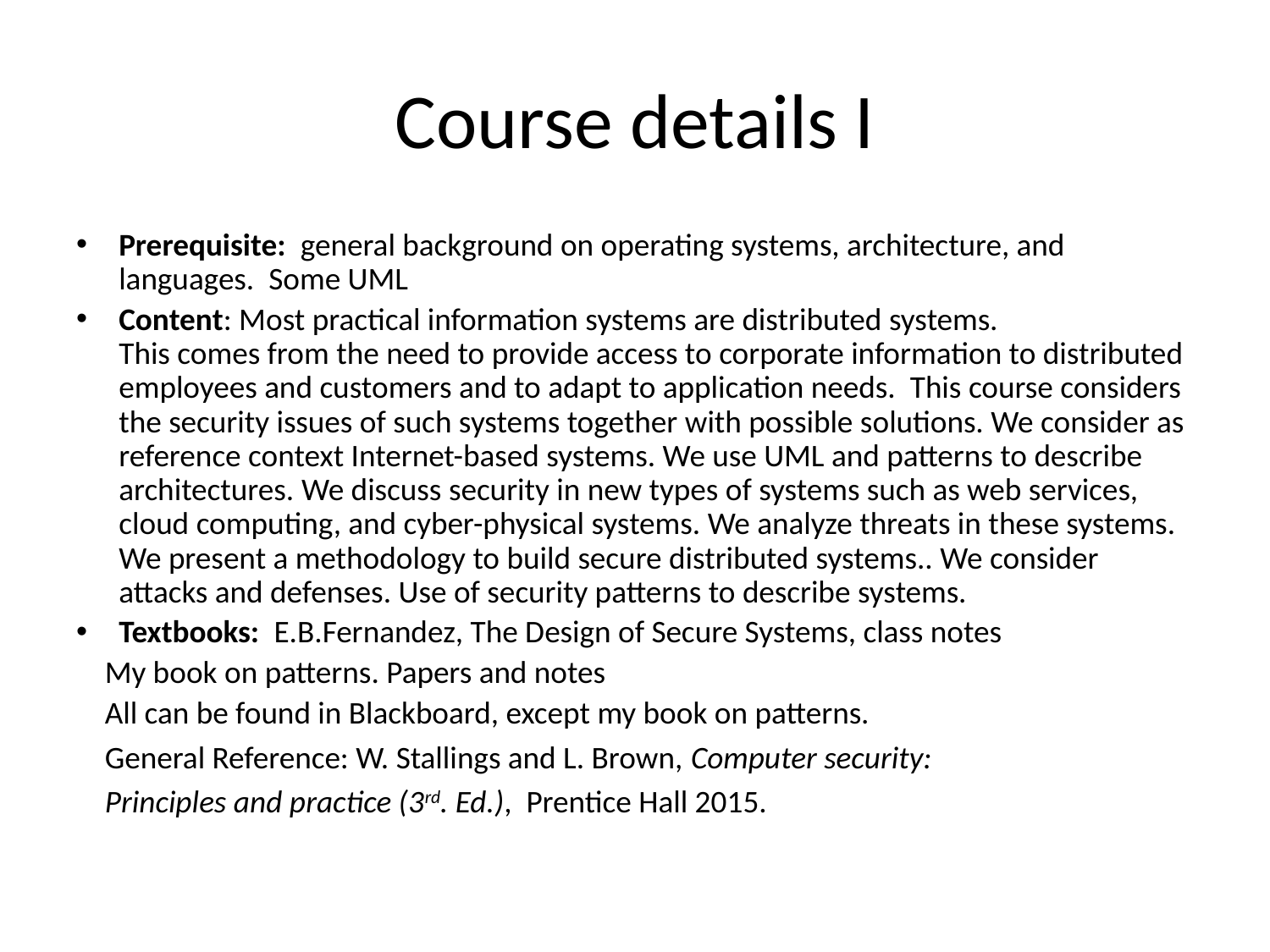

# Course details I
Prerequisite:  general background on operating systems, architecture, and languages.  Some UML
Content: Most practical information systems are distributed systems.
This comes from the need to provide access to corporate information to distributed employees and customers and to adapt to application needs.  This course considers the security issues of such systems together with possible solutions. We consider as reference context Internet-based systems. We use UML and patterns to describe architectures. We discuss security in new types of systems such as web services, cloud computing, and cyber-physical systems. We analyze threats in these systems. We present a methodology to build secure distributed systems.. We consider attacks and defenses. Use of security patterns to describe systems.
Textbooks:  E.B.Fernandez, The Design of Secure Systems, class notes
    My book on patterns. Papers and notes
    All can be found in Blackboard, except my book on patterns.
    General Reference: W. Stallings and L. Brown, Computer security:
    Principles and practice (3rd. Ed.),  Prentice Hall 2015.